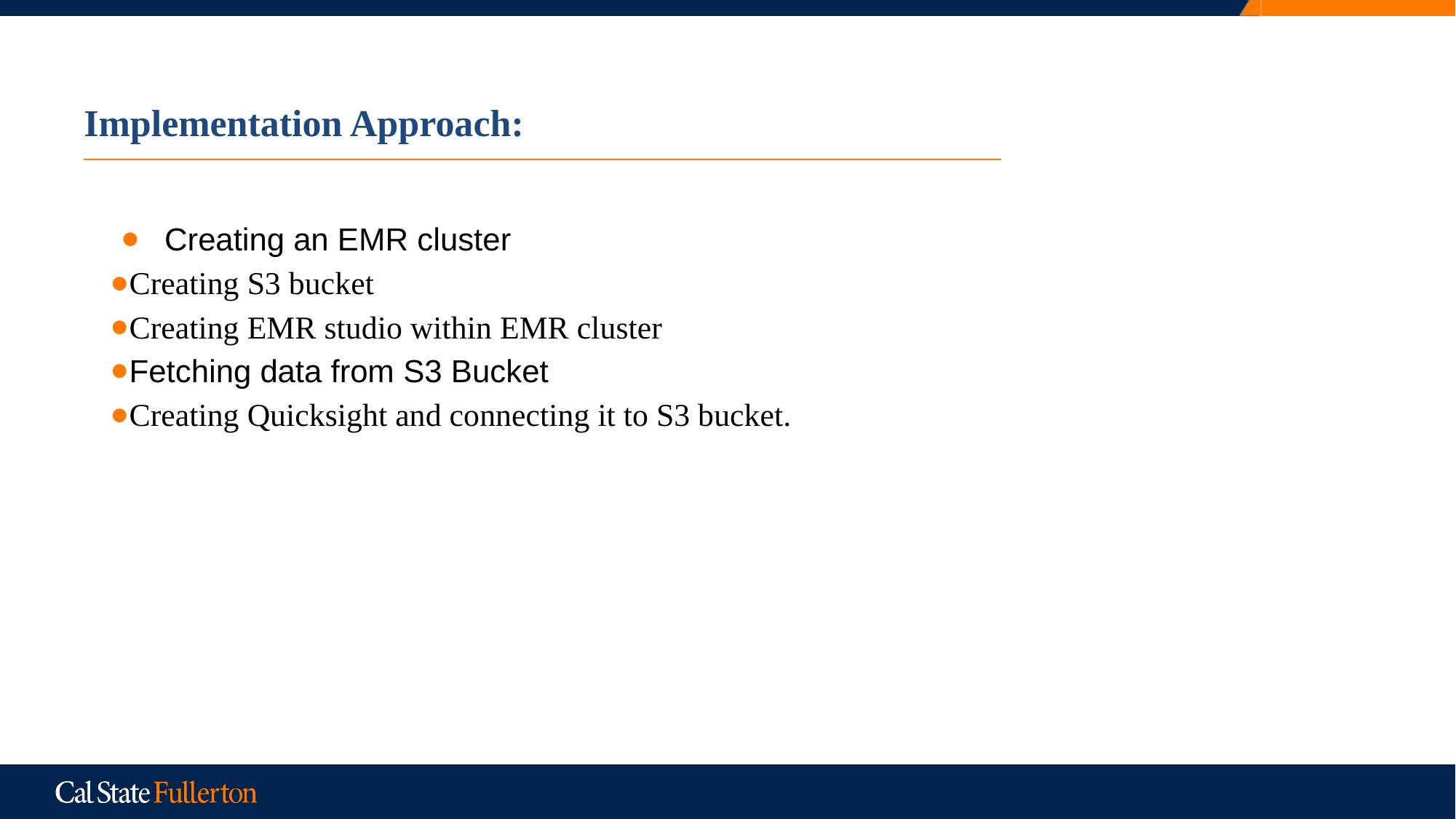

Implementation Approach:
Creating an EMR cluster
Creating S3 bucket
Creating EMR studio within EMR cluster
Fetching data from S3 Bucket
Creating Quicksight and connecting it to S3 bucket.